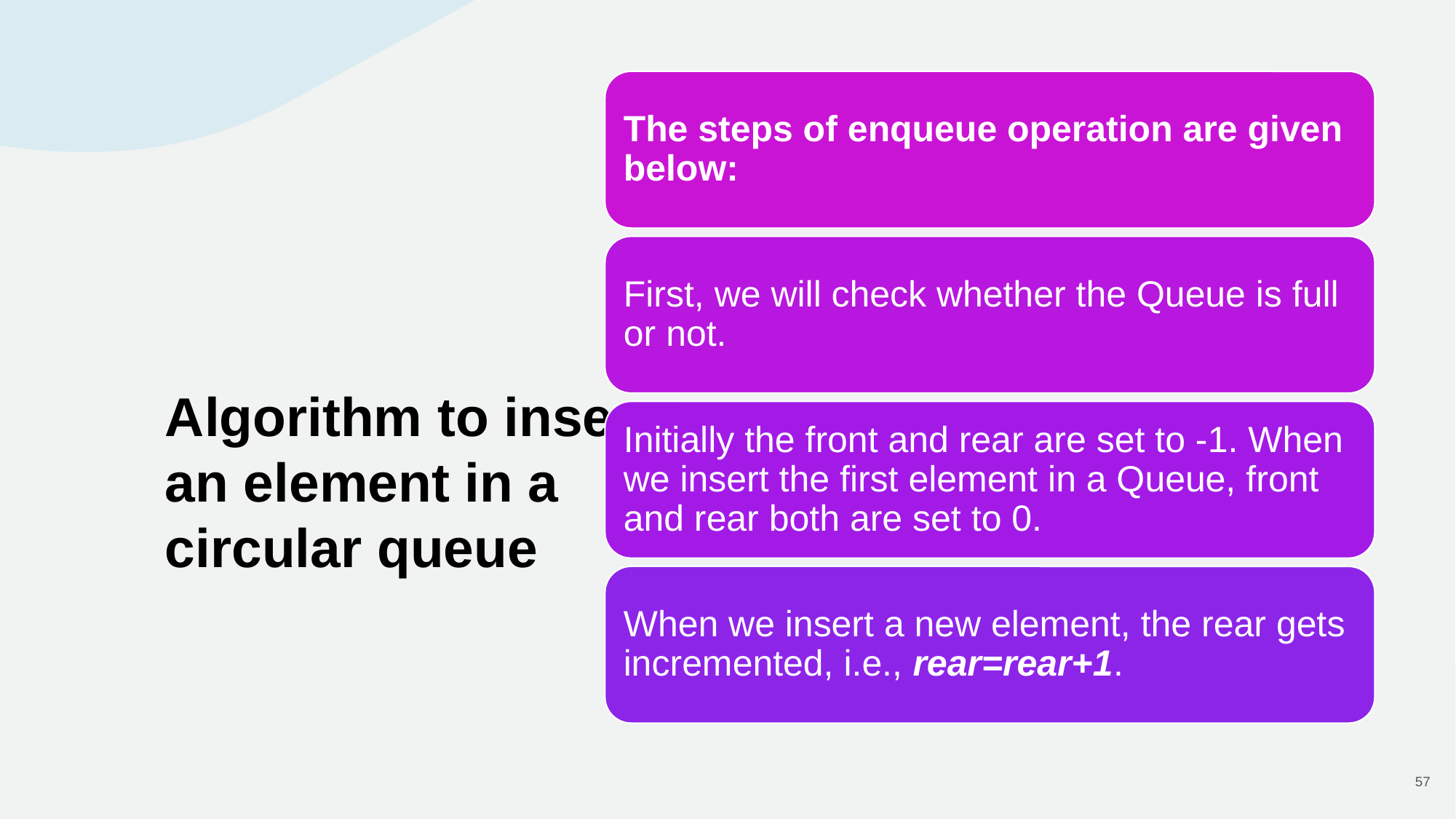

The steps of enqueue operation are given below:

First, we will check whether the Queue is full or not.

Initially the front and rear are set to -1. When we insert the first element in a Queue, front and rear both are set to 0.

When we insert a new element, the rear gets incremented, i.e., rear=rear+1.
# Algorithm to insert an element in a circular queue
57